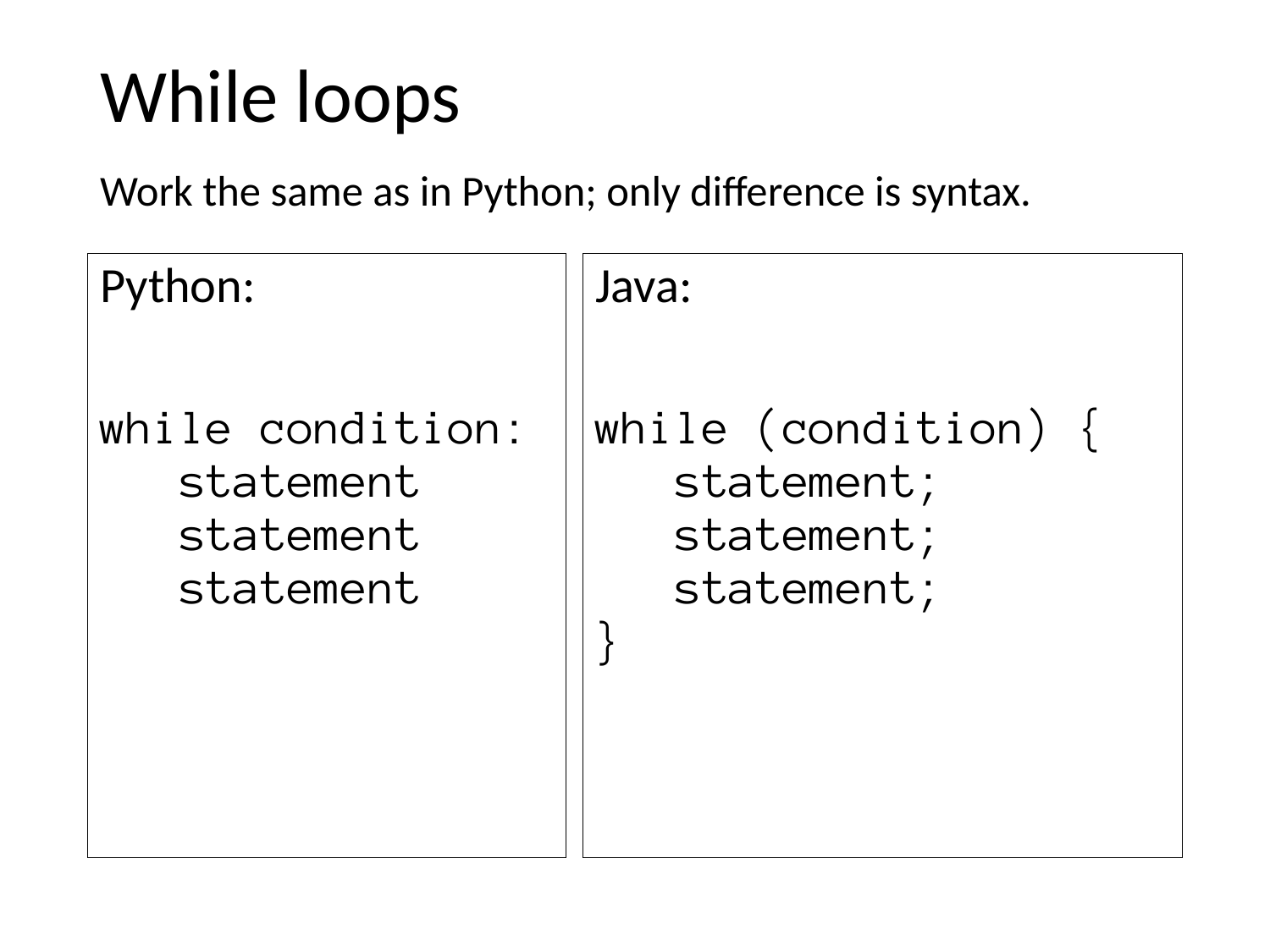

# While loops
Work the same as in Python; only difference is syntax.
Python:

while condition:
   statement
   statement
   statement
Java:

while (condition) {
   statement;
   statement;
   statement;
}